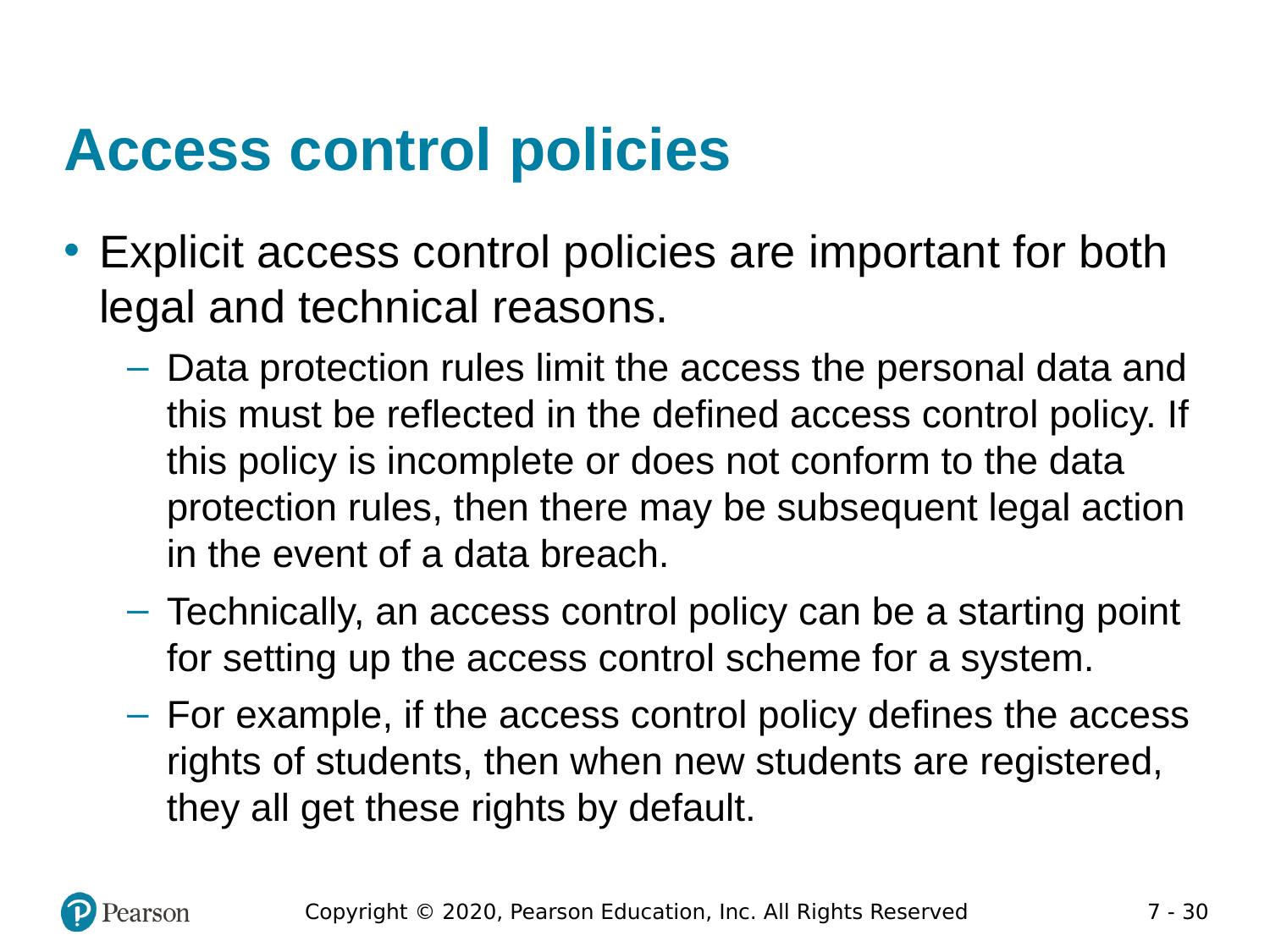

# Access control policies
Explicit access control policies are important for both legal and technical reasons.
Data protection rules limit the access the personal data and this must be reflected in the defined access control policy. If this policy is incomplete or does not conform to the data protection rules, then there may be subsequent legal action in the event of a data breach.
Technically, an access control policy can be a starting point for setting up the access control scheme for a system.
For example, if the access control policy defines the access rights of students, then when new students are registered, they all get these rights by default.